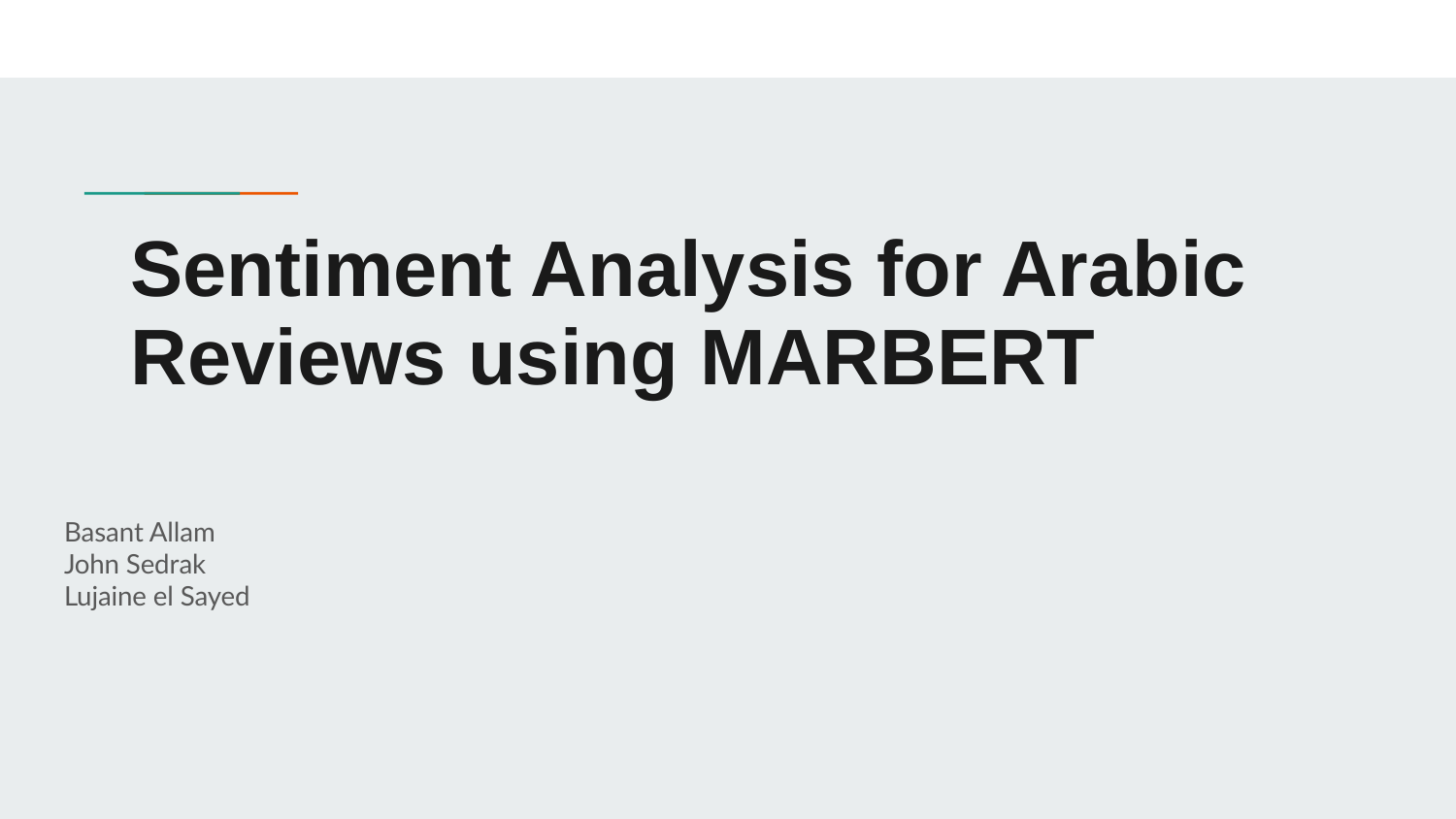

# Sentiment Analysis for Arabic Reviews using MARBERT
Basant Allam
John Sedrak
Lujaine el Sayed